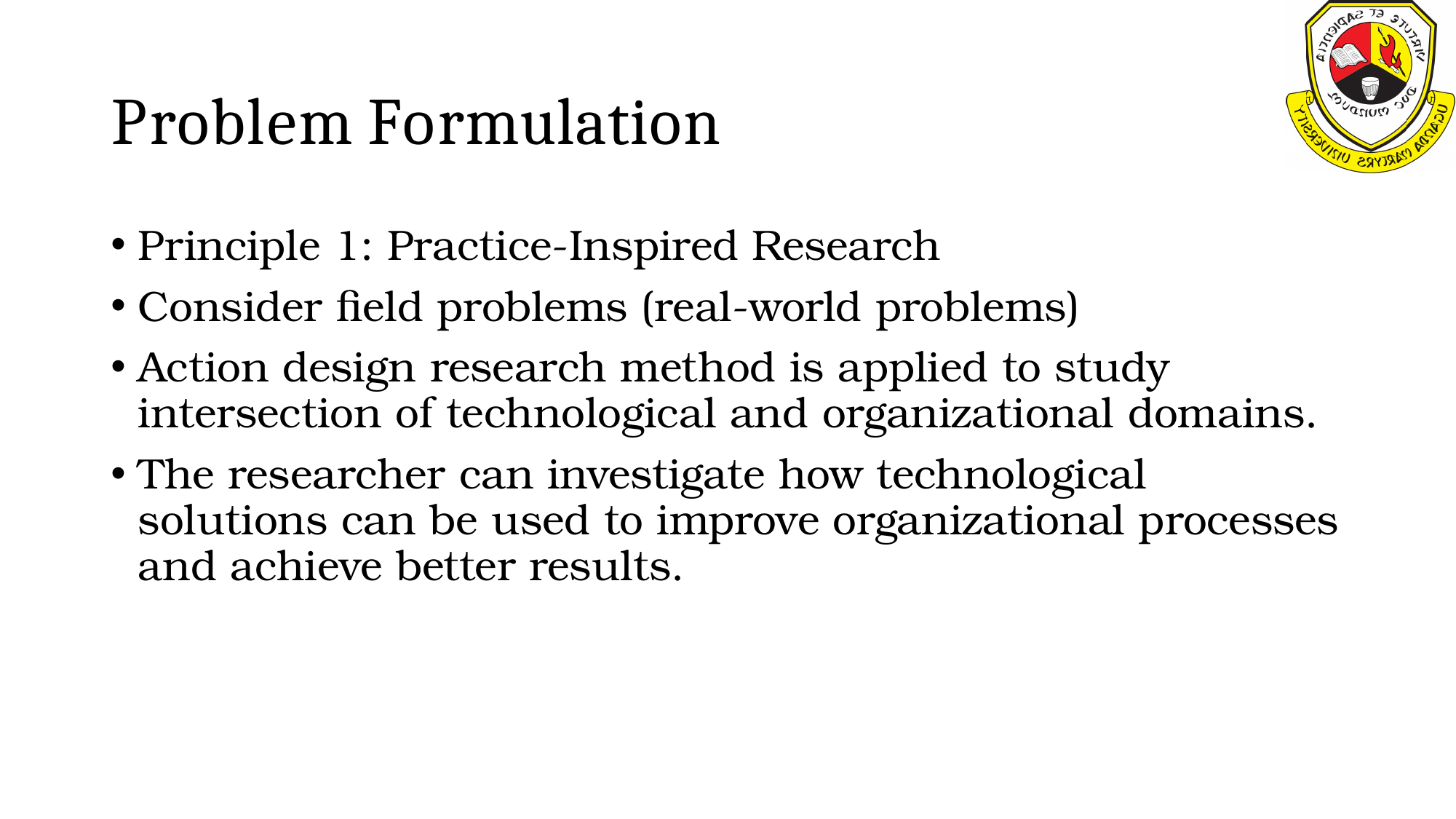

# Problem Formulation
Principle 1: Practice-Inspired Research
Consider field problems (real-world problems)
Action design research method is applied to study intersection of technological and organizational domains.
The researcher can investigate how technological solutions can be used to improve organizational processes and achieve better results.